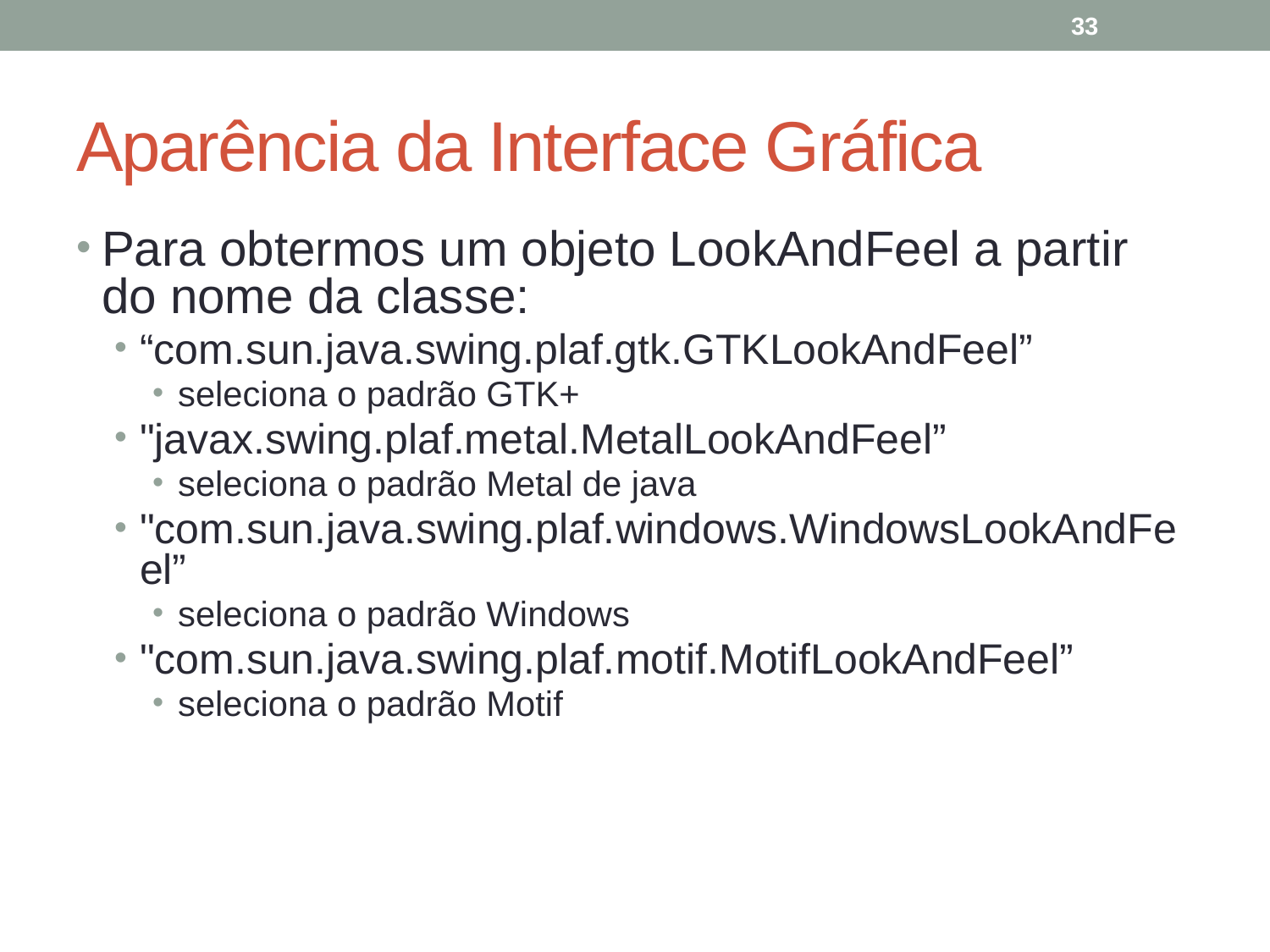

33
# Aparência da Interface Gráfica
Para obtermos um objeto LookAndFeel a partir do nome da classe:
“com.sun.java.swing.plaf.gtk.GTKLookAndFeel”
seleciona o padrão GTK+
"javax.swing.plaf.metal.MetalLookAndFeel”
seleciona o padrão Metal de java
"com.sun.java.swing.plaf.windows.WindowsLookAndFeel”
seleciona o padrão Windows
"com.sun.java.swing.plaf.motif.MotifLookAndFeel”
seleciona o padrão Motif